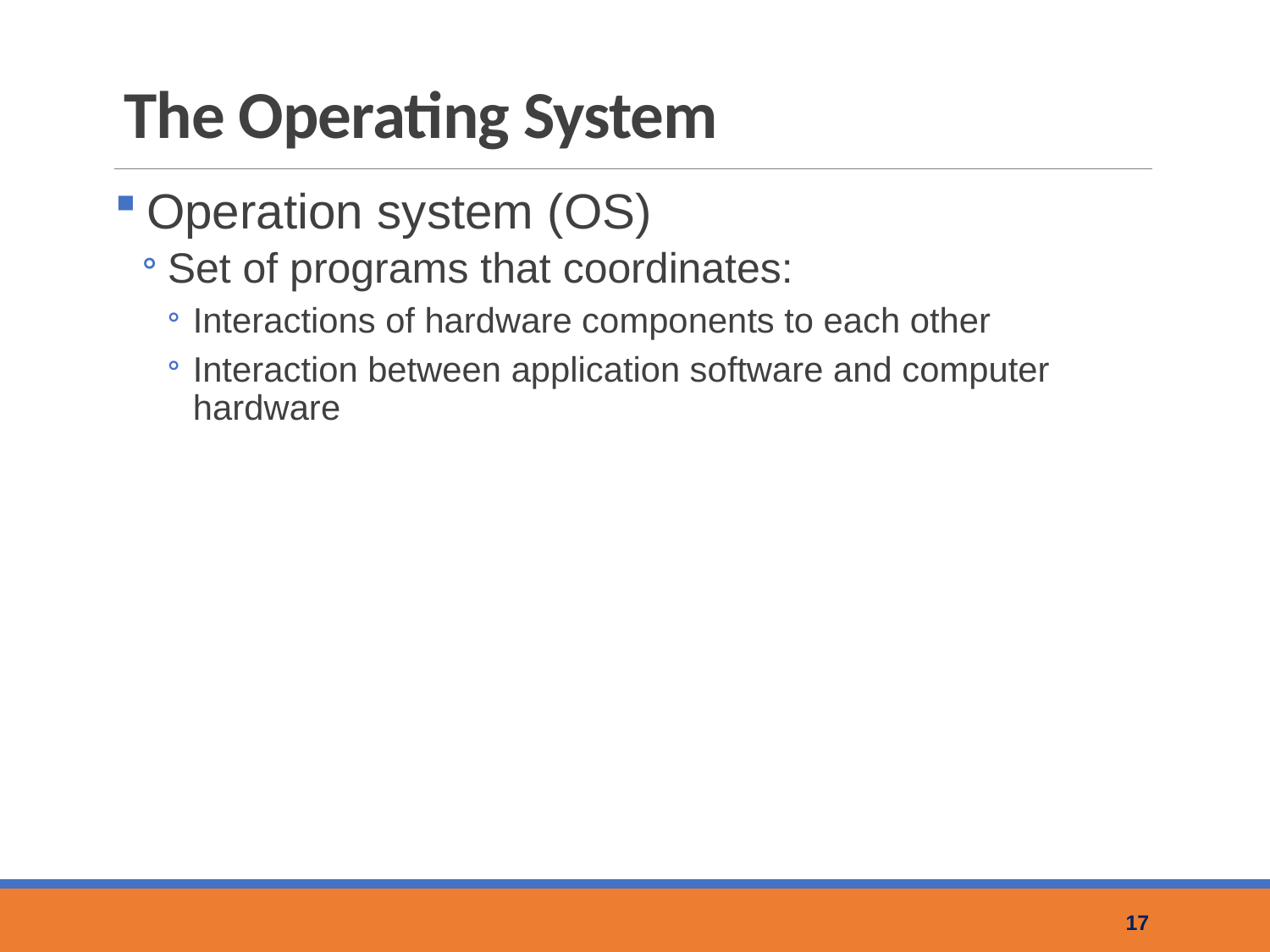

# The Operating System
Operation system (OS)
Set of programs that coordinates:
Interactions of hardware components to each other
Interaction between application software and computer hardware

17